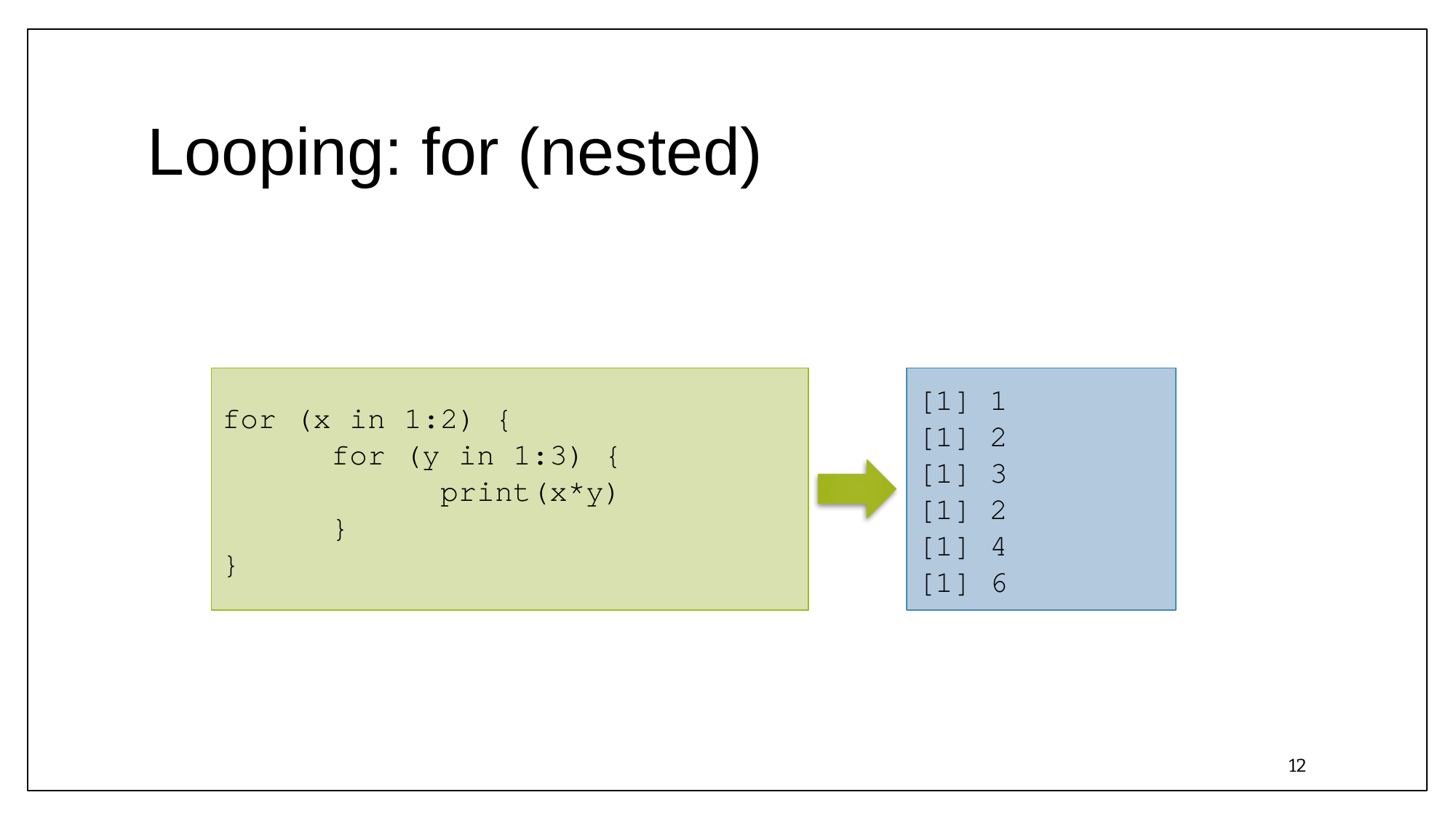

# Looping: for (nested)

for (x in 1:2) {
	for (y in 1:3) {
		print(x*y)
	}
}
[1] 1
[1] 2
[1] 3
[1] 2
[1] 4
[1] 6

12